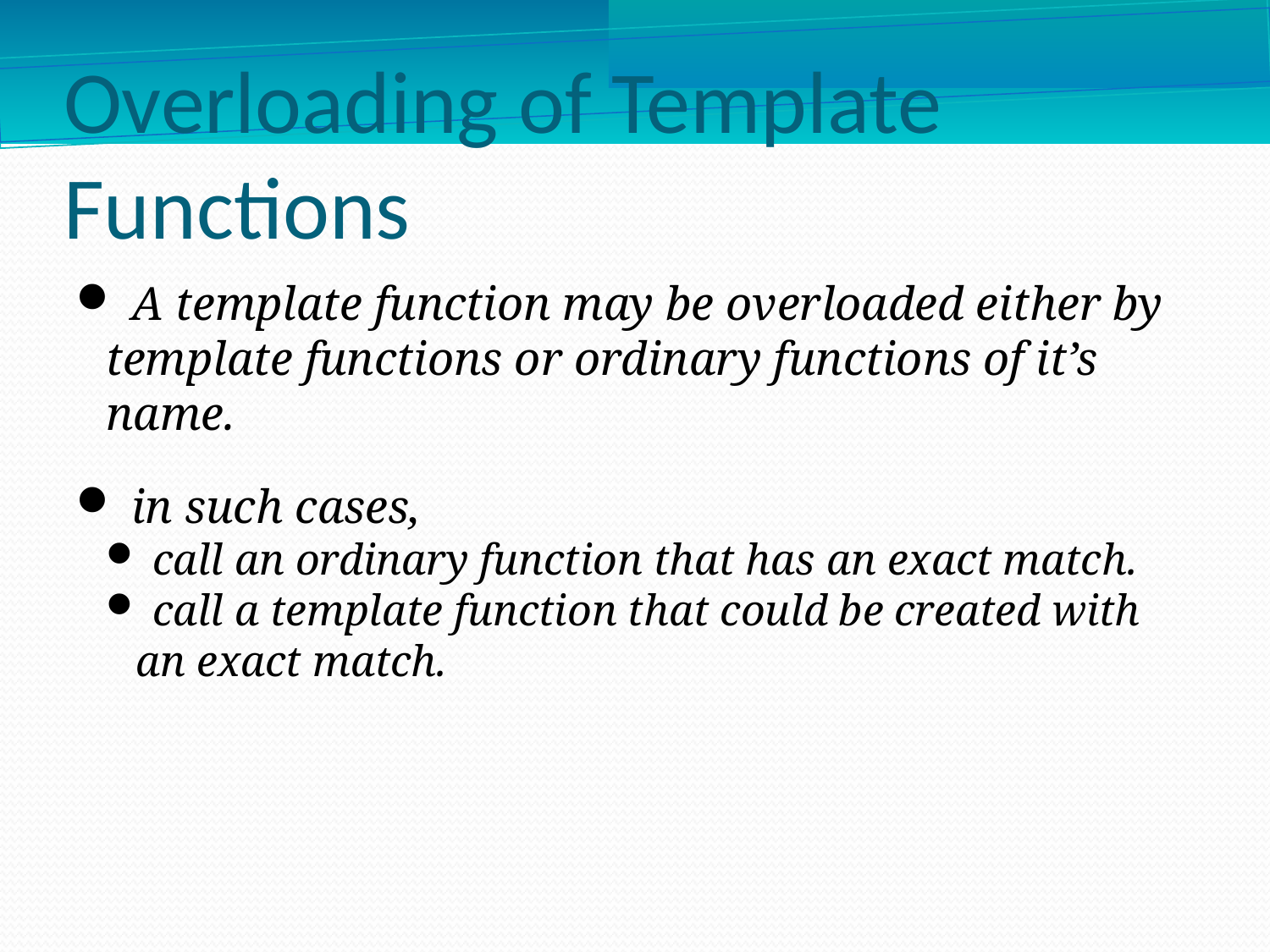

Overloading of Template Functions
 A template function may be overloaded either by template functions or ordinary functions of it’s name.

 in such cases,
 call an ordinary function that has an exact match.
 call a template function that could be created with an exact match.